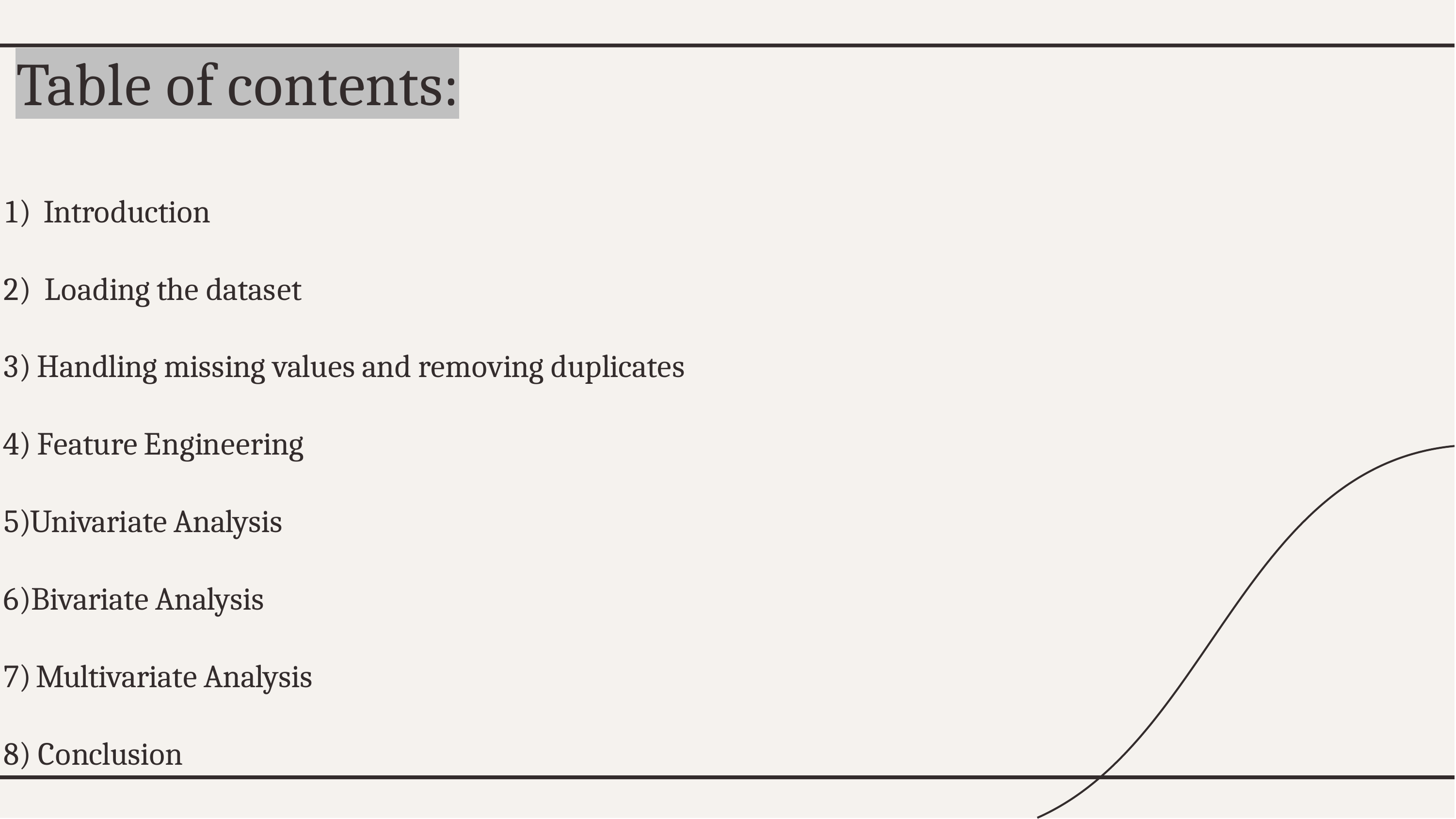

# Table of contents: 1)  Introduction 2)  Loading the dataset 3) Handling missing values and removing duplicates 4) Feature Engineering 5)Univariate Analysis 6)Bivariate Analysis 7) Multivariate Analysis 8) Conclusion For  checking the dimensions of the dataset  we use shape method. new_dataset.shape 2) Getting the statistical information about the dataset: For  getting the statistical information about the dataset we use describe method  and also we use info method for get the information of memory usage, datatypes ,  null values are there are not like that. new_dataset.describe() new_dataset.info()